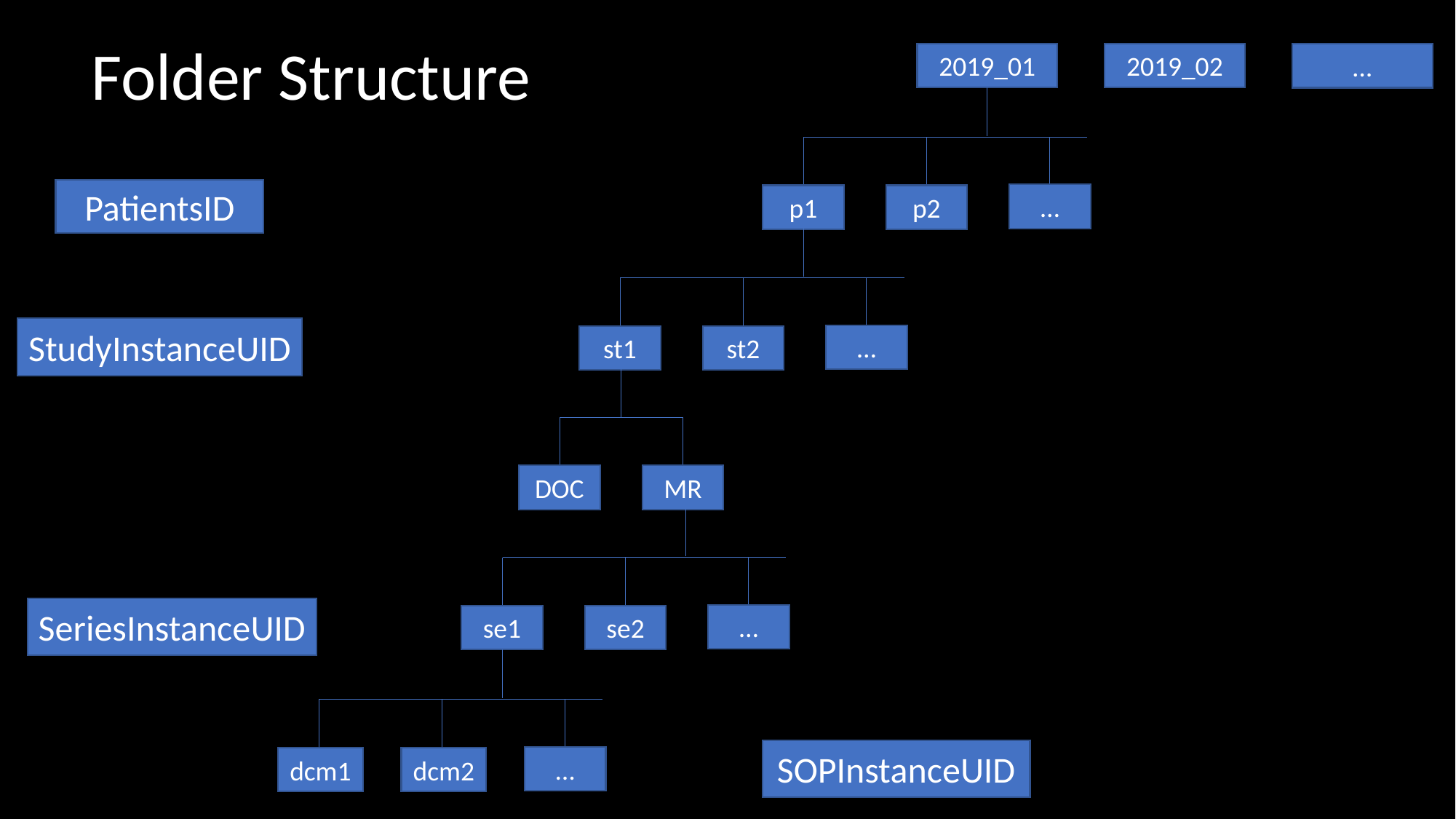

# Folder Structure
2019_01
2019_02
…
PatientsID
…
p1
p2
StudyInstanceUID
…
st1
st2
DOC
MR
SeriesInstanceUID
…
se1
se2
SOPInstanceUID
…
dcm1
dcm2